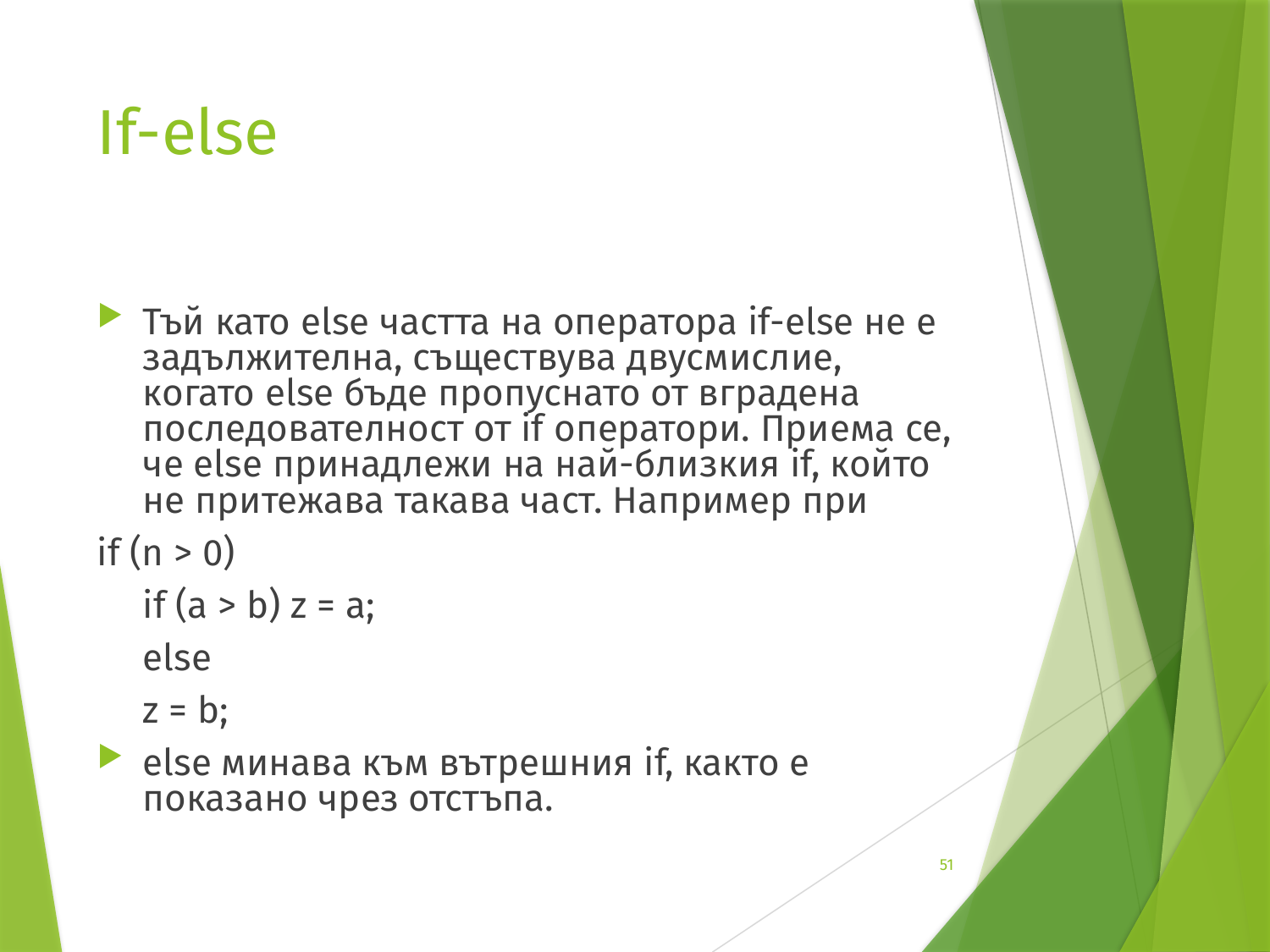

# If-else
Тъй като else частта на оператора if-else не е задължителна, съществува двусмислие, когато else бъде пропуснато от вградена последователност от if оператори. Приема се, че else принадлежи на най-близкия if, който не притежава такава част. Например при
if (n > 0)
	if (а > b) z = а;
	else
		z = b;
else минава към вътрешния if, както е показано чрез отстъпа.

51